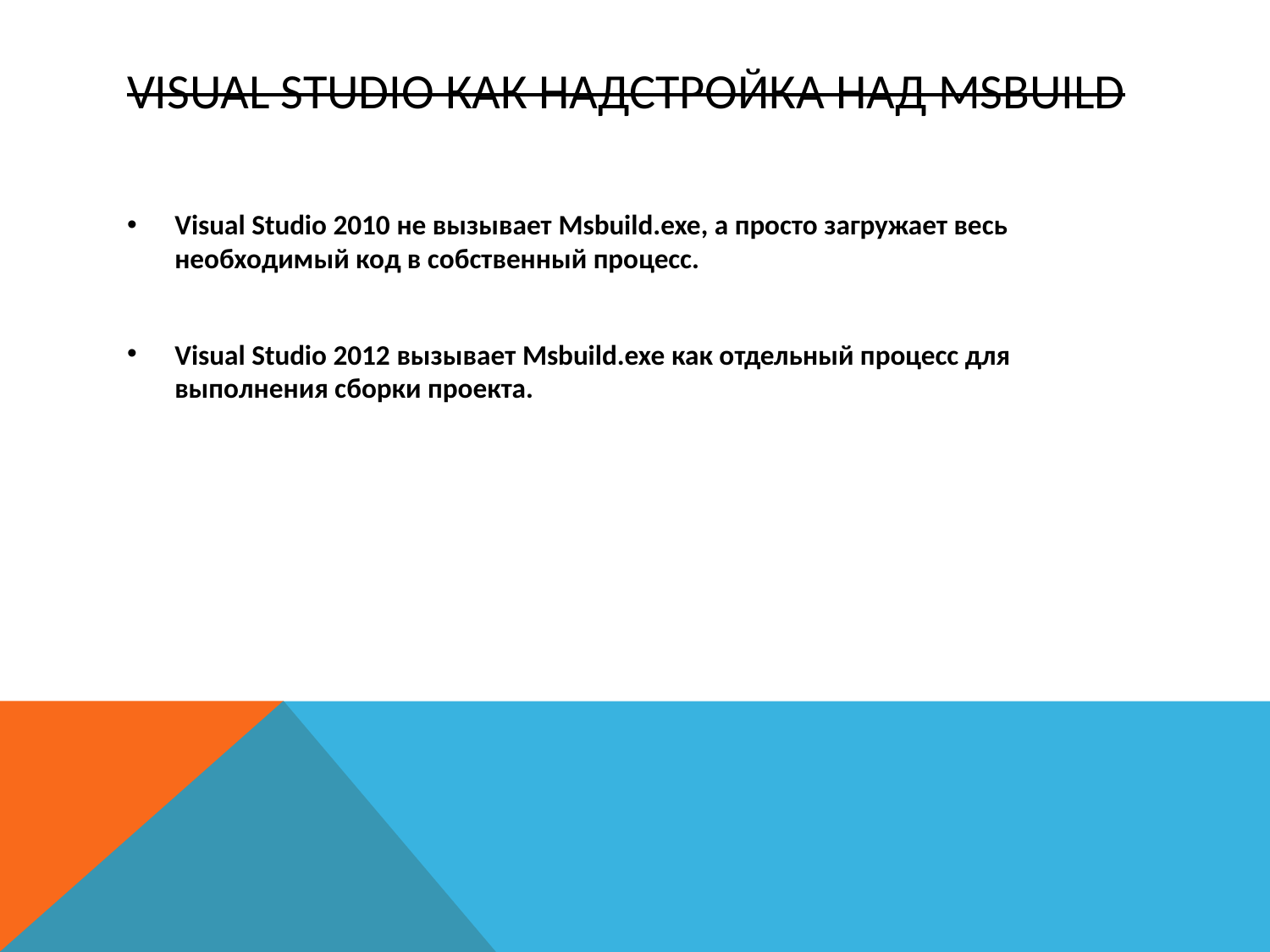

# Visual Studio как надстройка над msbuild

Visual Studio 2010 не вызывает Msbuild.exe, а просто загружает весь необходимый код в собственный процесс.

Visual Studio 2012 вызывает Msbuild.exe как отдельный процесс для выполнения сборки проекта.